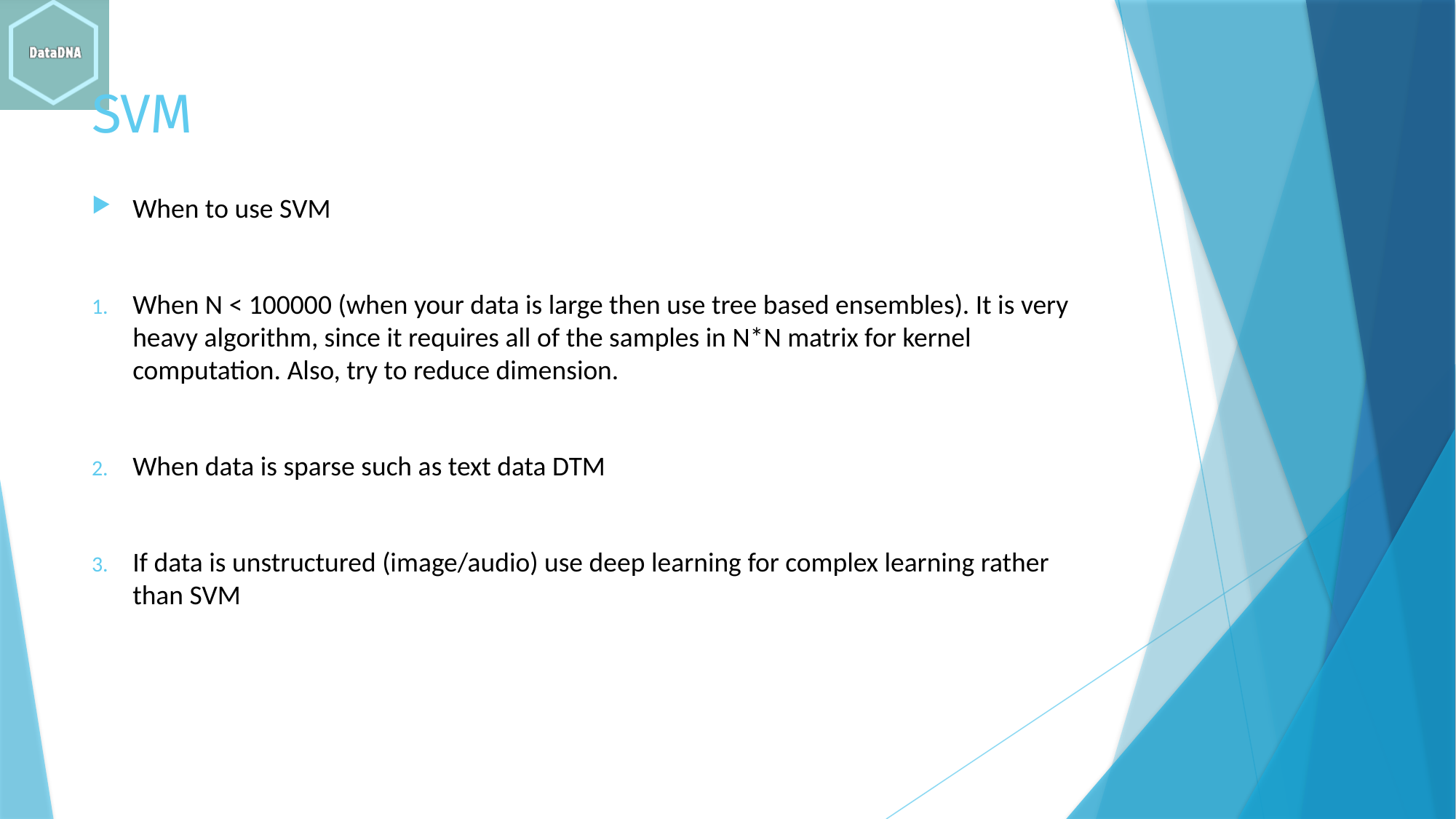

# SVM
When to use SVM

When N < 100000 (when your data is large then use tree based ensembles). It is very heavy algorithm, since it requires all of the samples in N*N matrix for kernel computation. Also, try to reduce dimension.

When data is sparse such as text data DTM

If data is unstructured (image/audio) use deep learning for complex learning rather than SVM